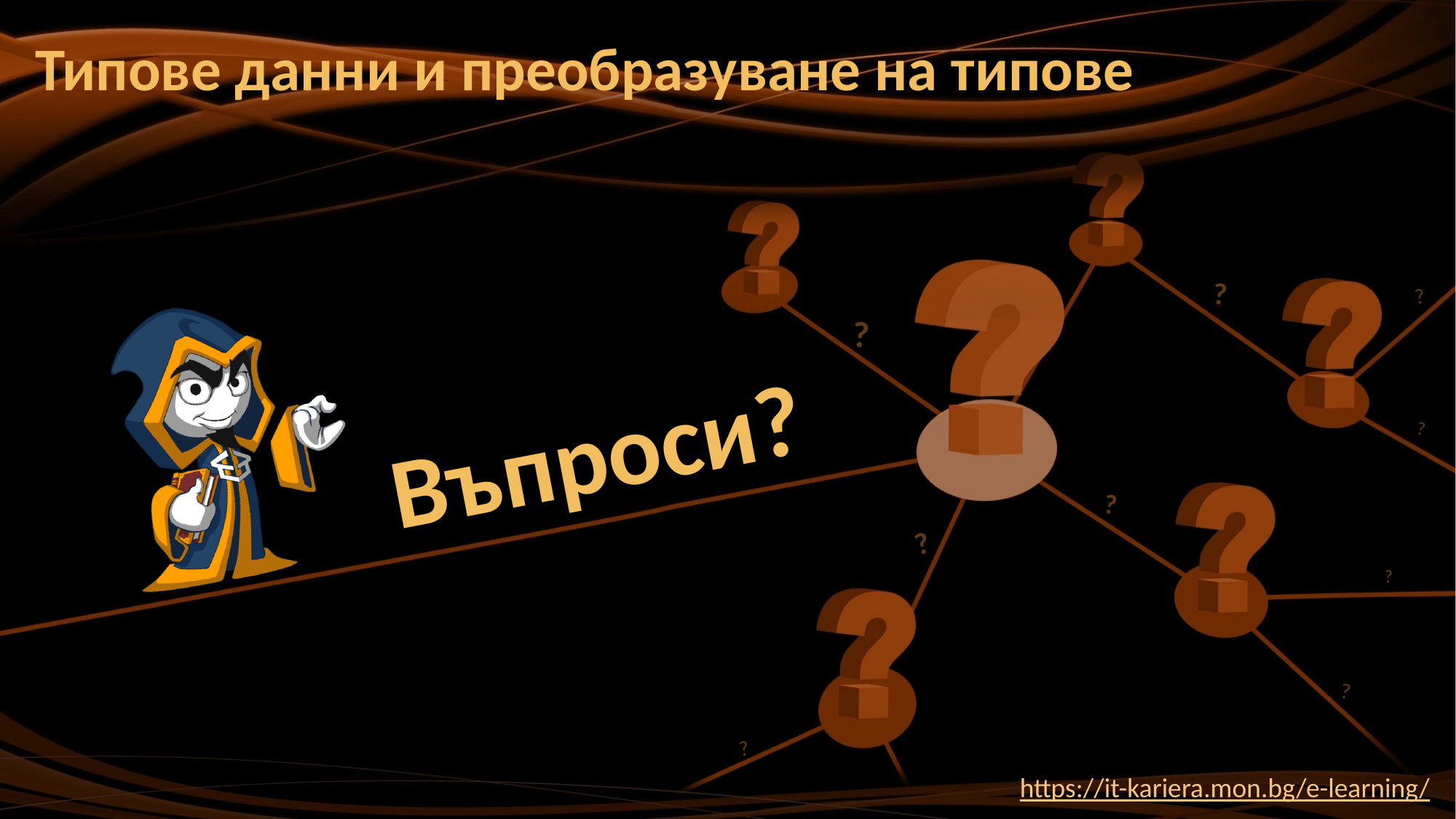

# Типове данни и преобразуване на типове
https://it-kariera.mon.bg/e-learning/